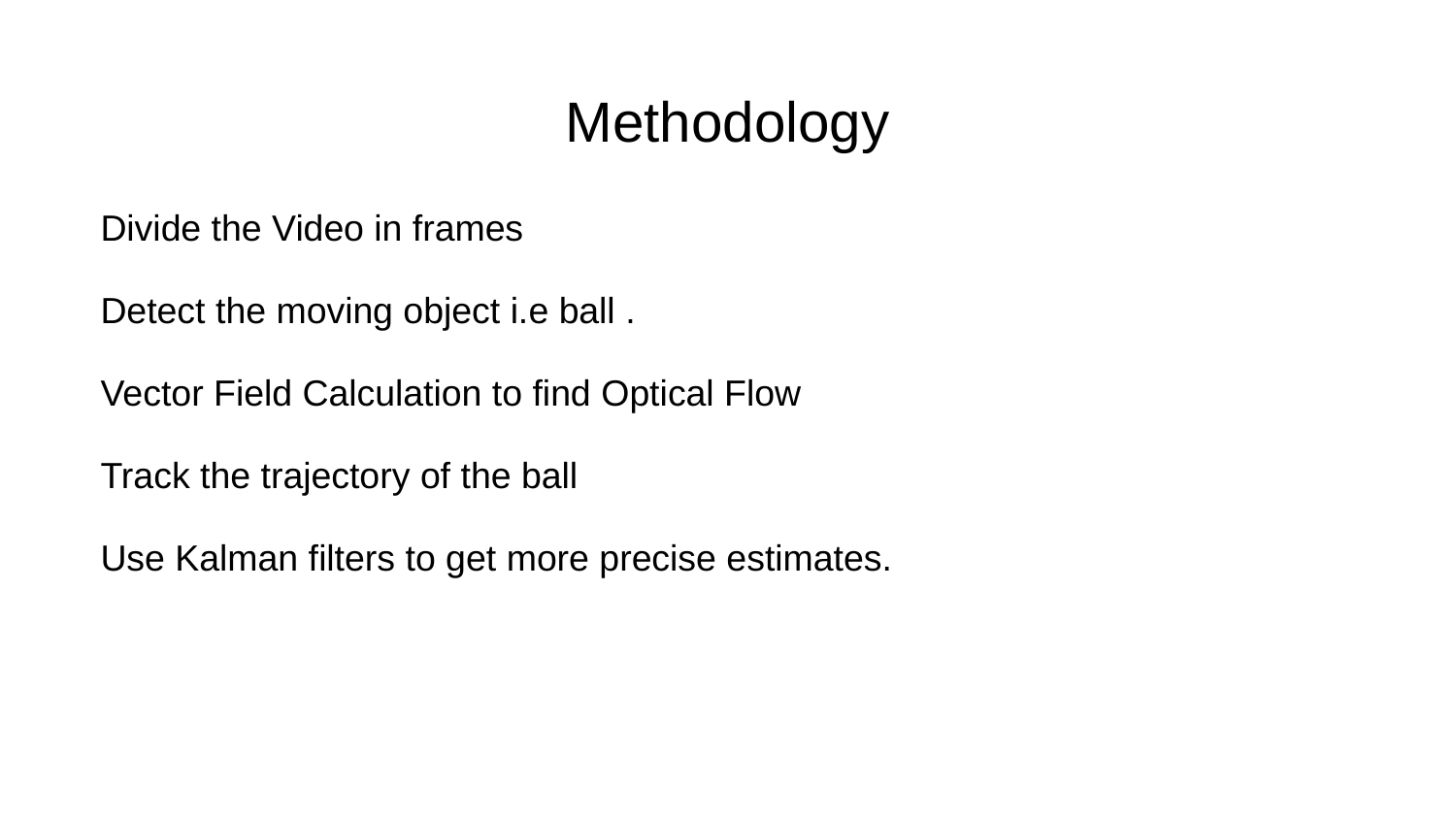

# Methodology
Divide the Video in frames
Detect the moving object i.e ball .
Vector Field Calculation to find Optical Flow
Track the trajectory of the ball
Use Kalman filters to get more precise estimates.